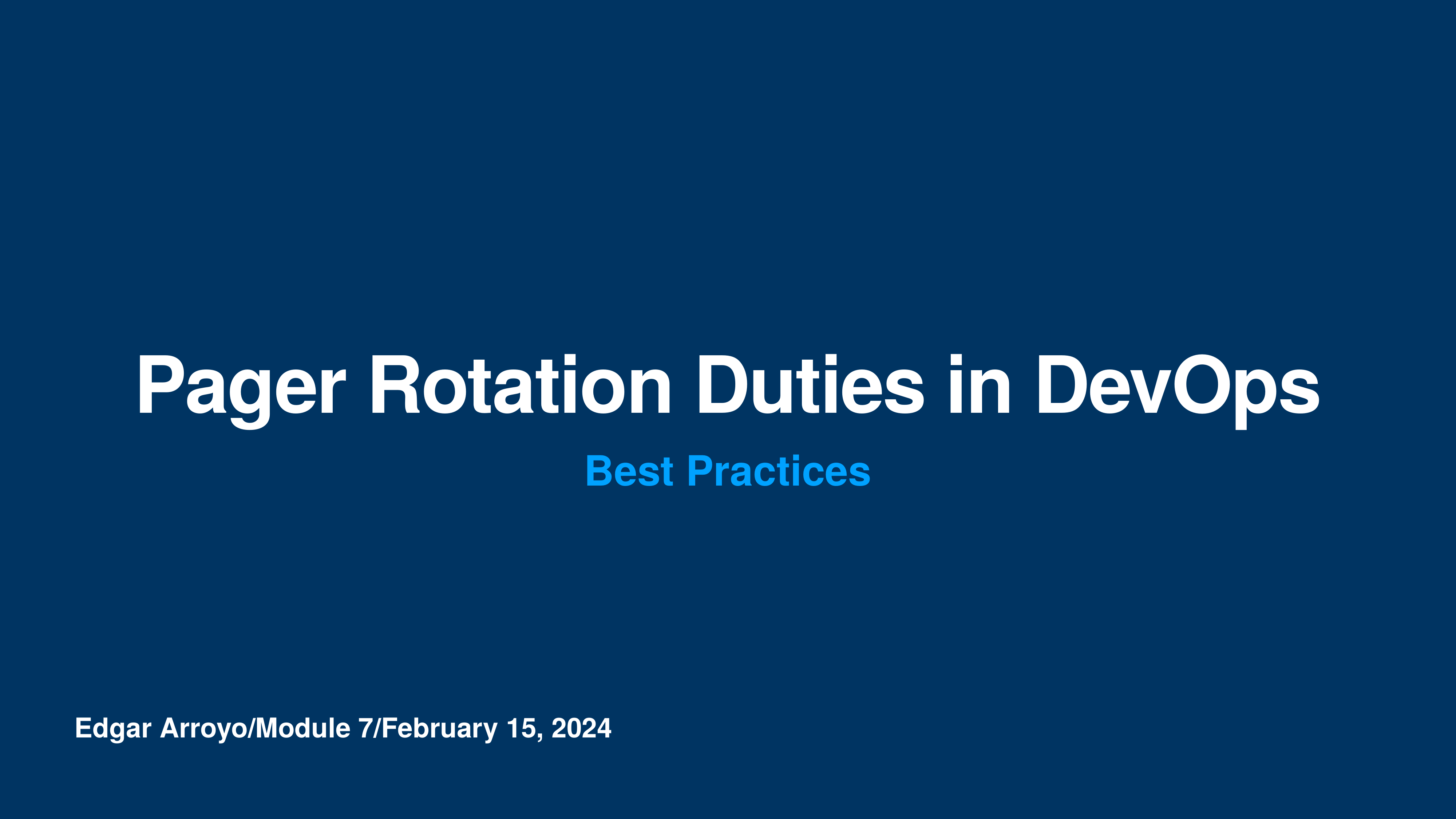

# Pager Rotation Duties in DevOps
Best Practices
Edgar Arroyo/Module 7/February 15, 2024